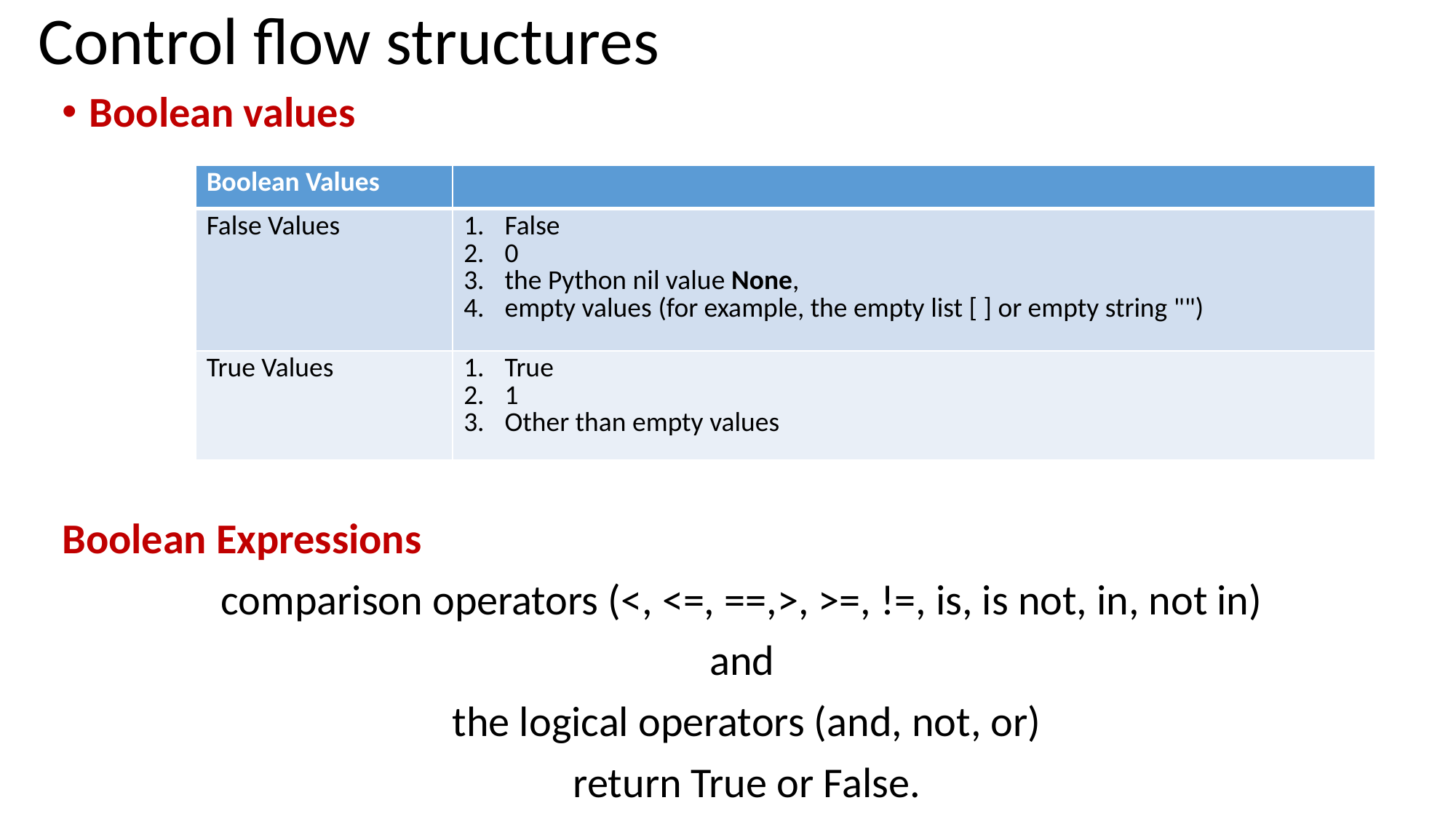

# Control flow structures
Boolean values

Boolean Expressions
comparison operators (<, <=, ==,>, >=, !=, is, is not, in, not in)
and
the logical operators (and, not, or)
return True or False.
| Boolean Values |  |
| --- | --- |
| False Values | False 0 the Python nil value None, empty values (for example, the empty list [ ] or empty string "") |
| True Values | True 1 Other than empty values |